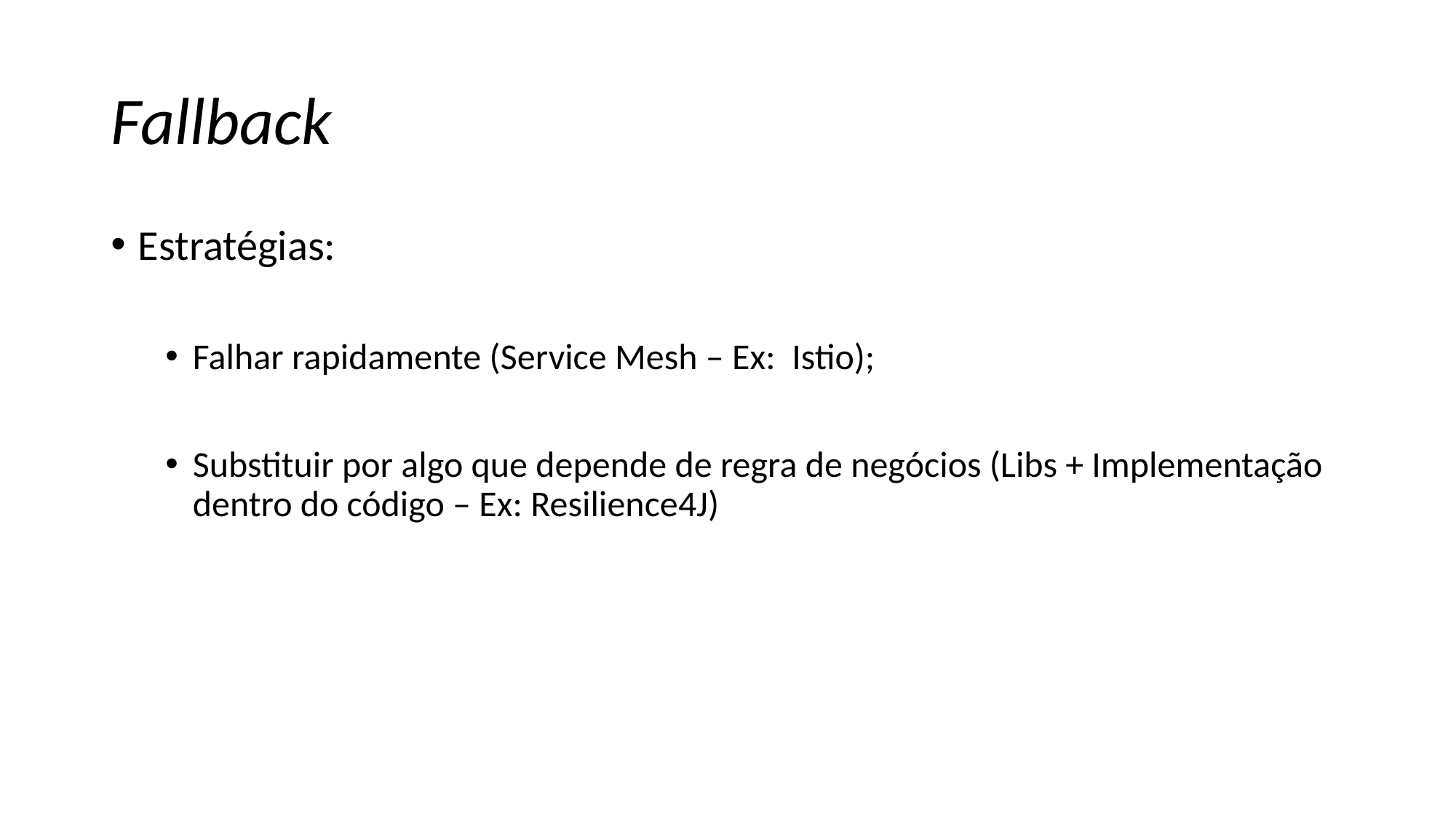

# Fallback
Estratégias:

Falhar rapidamente (Service Mesh – Ex:  Istio);

Substituir por algo que depende de regra de negócios (Libs + Implementação dentro do código – Ex: Resilience4J)